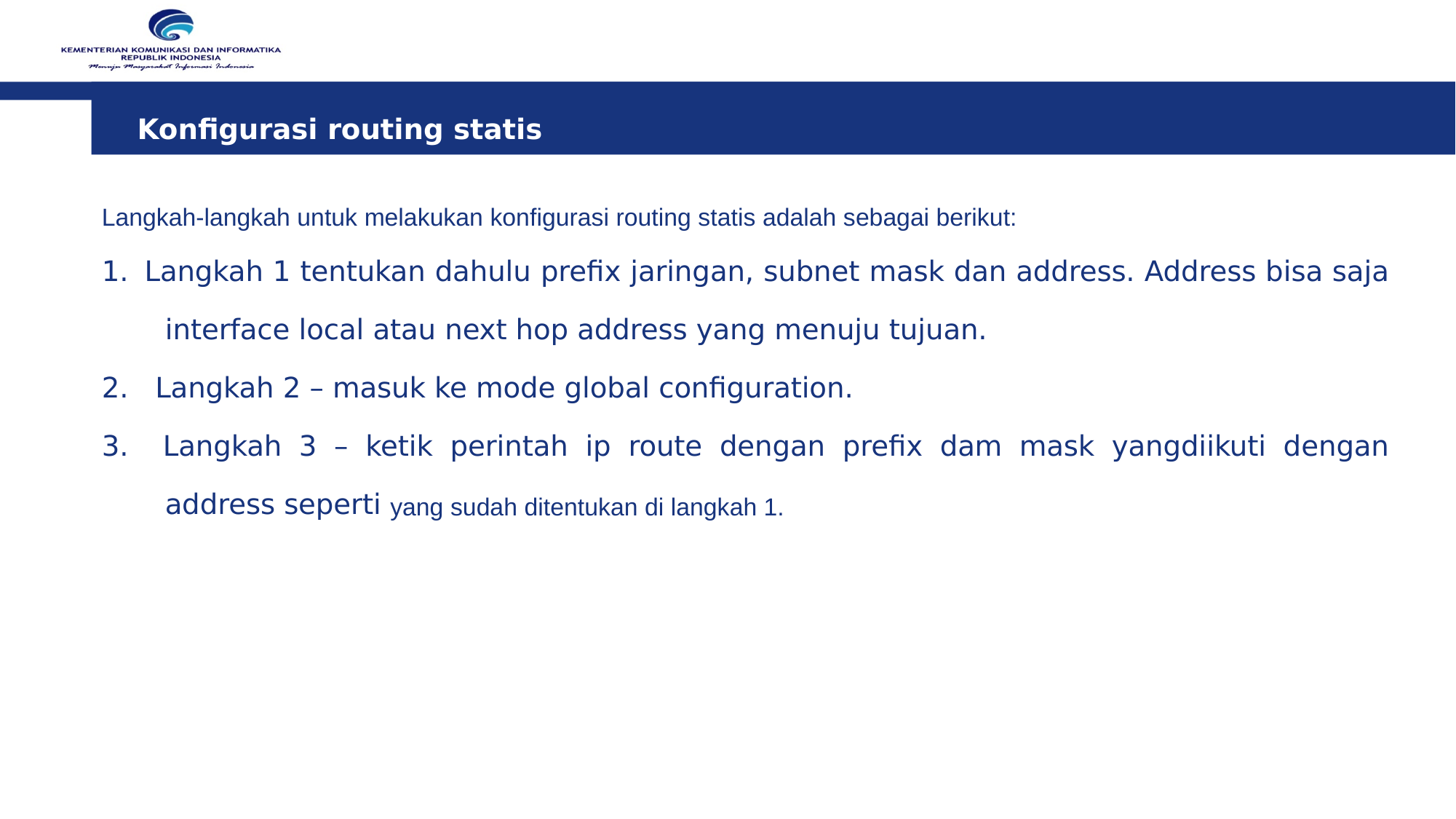

Konfigurasi routing statis
Langkah-langkah untuk melakukan konfigurasi routing statis adalah sebagai berikut:
1. Langkah 1 tentukan dahulu prefix jaringan, subnet mask dan address. Address bisa saja interface local atau next hop address yang menuju tujuan.
2.   Langkah 2 – masuk ke mode global configuration.
3.  Langkah 3 – ketik perintah ip route dengan prefix dam mask yangdiikuti dengan address seperti yang sudah ditentukan di langkah 1.